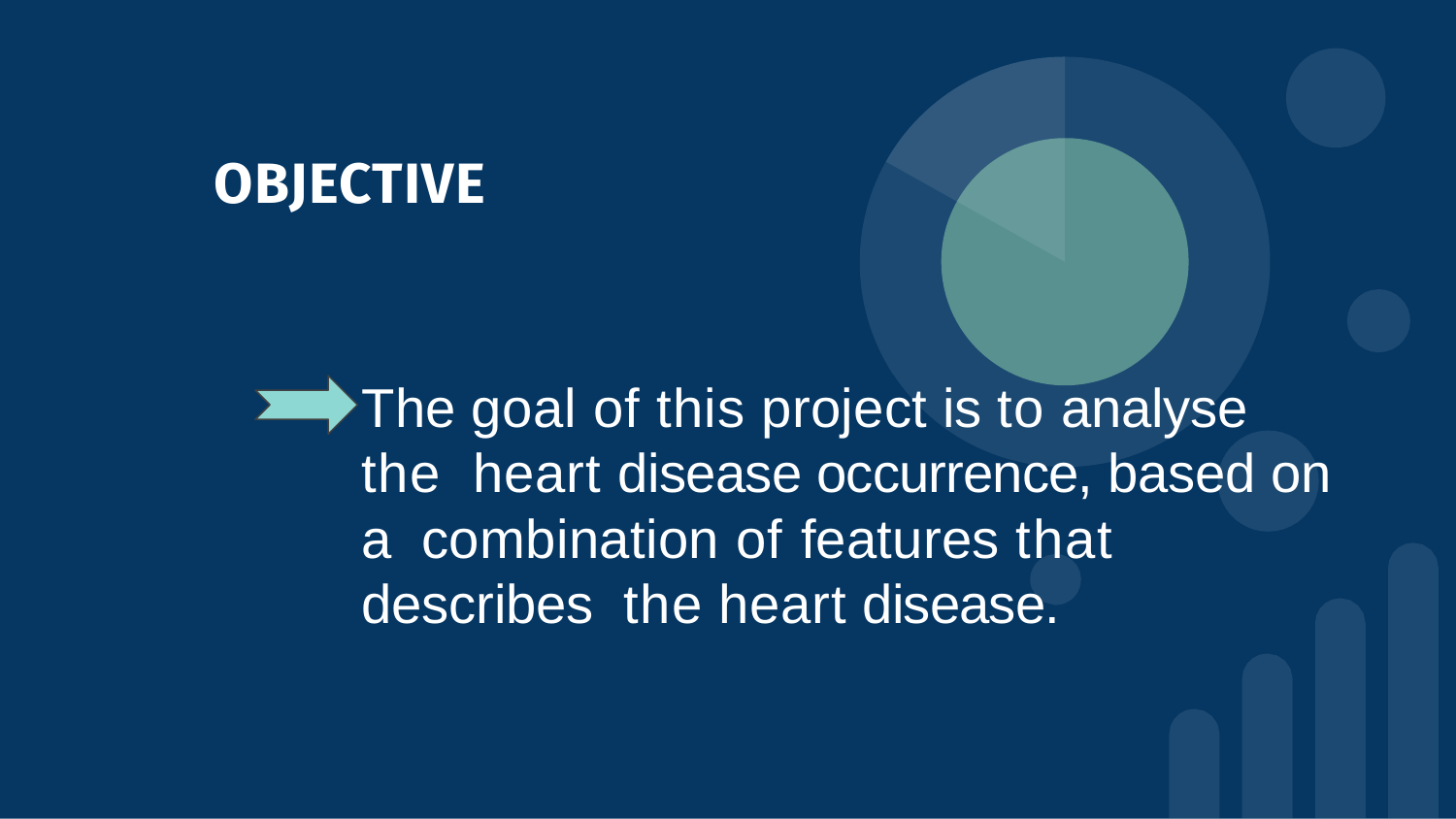

# OBJECTIVE
The goal of this project is to analyse the  heart disease occurrence, based on a  combination of features that describes  the heart disease.